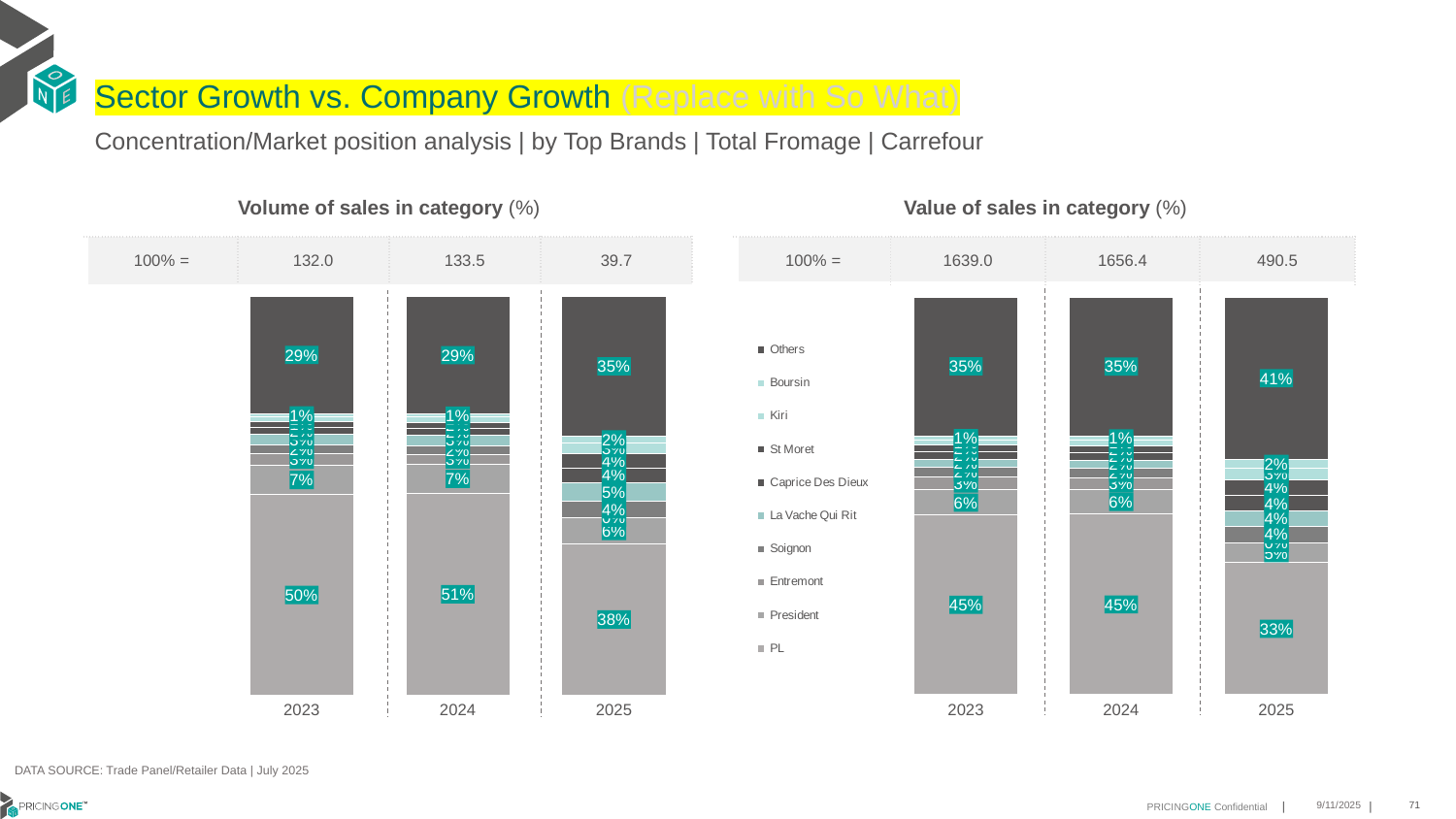

# Sector Growth vs. Company Growth (Replace with So What)
Concentration/Market position analysis | by Top Brands | Total Fromage | Carrefour
| Volume of sales in category (%) |  |  |  |
| --- | --- | --- | --- |
| 100% = | 132.0 | 133.5 | 39.7 |
| Value of sales in category (%) |  |  |  |
| --- | --- | --- | --- |
| 100% = | 1639.0 | 1656.4 | 490.5 |

### Chart

| Category | PL | President | Entremont | Soignon | La Vache Qui Rit | Caprice Des Dieux | St Moret | Kiri | Boursin | Others |
|---|---|---|---|---|---|---|---|---|---|---|
| 2023 | 0.5021794372822281 | 0.07487803767841701 | 0.027404486977791697 | 0.022373712834775752 | 0.026242375454036335 | 0.017767156779883678 | 0.014135805404234834 | 0.012598395481172142 | 0.008193676699199976 | 0.29422691540826046 |
| 2024 | 0.5057575330773668 | 0.07299438348758394 | 0.025229695194464403 | 0.021014545881533613 | 0.027401155037280113 | 0.016592678587663157 | 0.015030327660430125 | 0.013009664264045012 | 0.00797878540059464 | 0.29499123140903827 |
| 2025 | 0.3791299783454332 | 0.06472395260078315 | 0.0017042601141566578 | 0.03997650195583789 | 0.04814906714607147 | 0.0358735565803585 | 0.035163702000621 | 0.028554744935622267 | 0.01579266608110334 | 0.3509315702400125 |

### Chart

| Category | PL | President | Entremont | Soignon | La Vache Qui Rit | Caprice Des Dieux | St Moret | Kiri | Boursin | Others |
|---|---|---|---|---|---|---|---|---|---|---|
| 2023 | 0.45100091025334166 | 0.06400896795625738 | 0.0321540094433698 | 0.02399902859713136 | 0.02019180444039476 | 0.018825340545315563 | 0.016896271715993085 | 0.012453151050257143 | 0.011474282722774938 | 0.3489962332751643 |
| 2024 | 0.4533178041573793 | 0.06253689772503716 | 0.03024053654262472 | 0.022769533528959322 | 0.021017413391635886 | 0.018514519684612374 | 0.017433558871550184 | 0.013263305374028398 | 0.011195900798683267 | 0.3497105299254894 |
| 2025 | 0.3312356373038556 | 0.04921948104334794 | 0.002048042836755457 | 0.04110527644136275 | 0.0374104404260007 | 0.039690240971875554 | 0.03935196241538913 | 0.028606399534732235 | 0.022845819870839564 | 0.4084866991558411 |
DATA SOURCE: Trade Panel/Retailer Data | July 2025

9/11/2025
71